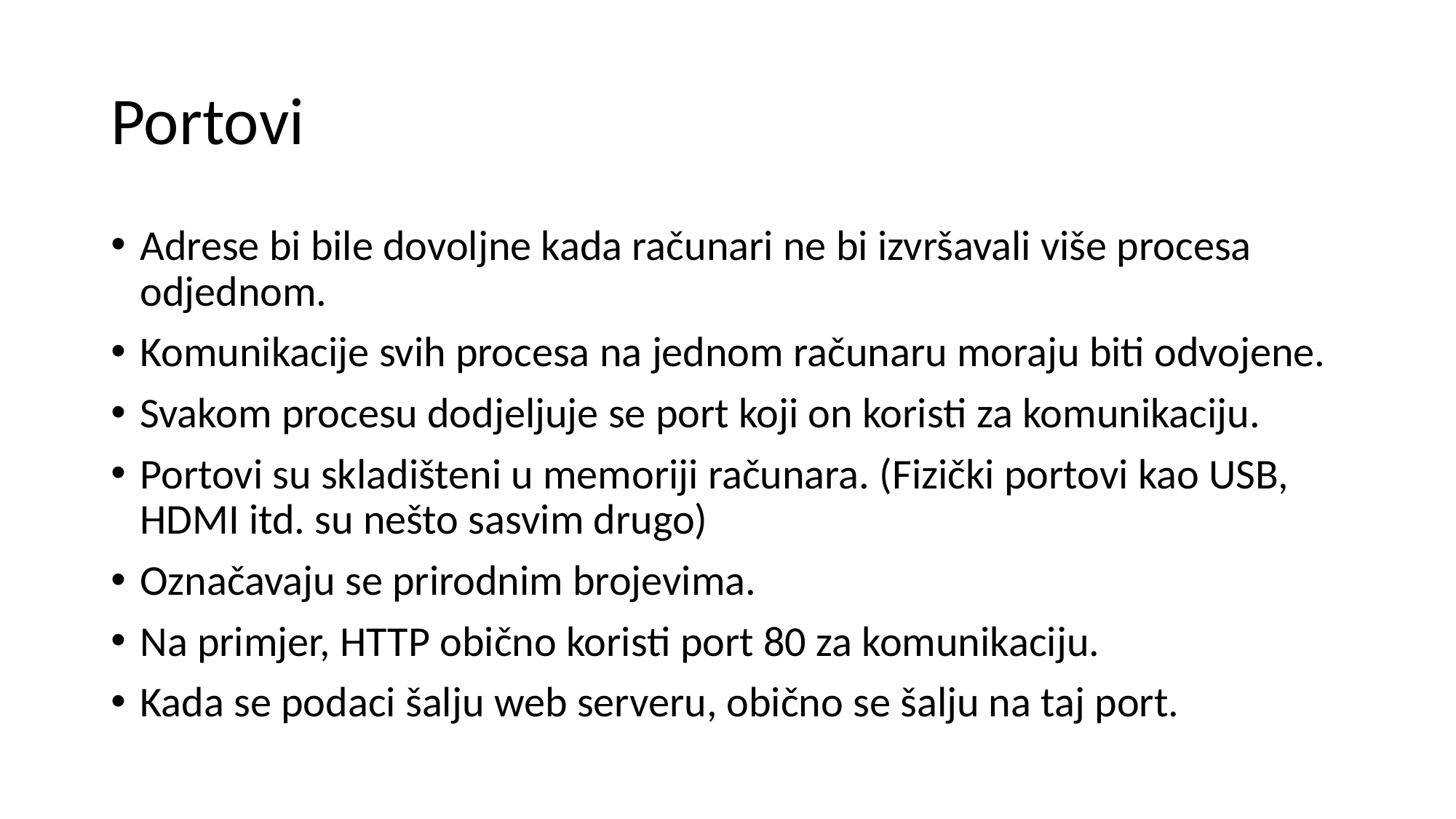

# Portovi
Adrese bi bile dovoljne kada računari ne bi izvršavali više procesa odjednom.
Komunikacije svih procesa na jednom računaru moraju biti odvojene.
Svakom procesu dodjeljuje se port koji on koristi za komunikaciju.
Portovi su skladišteni u memoriji računara. (Fizički portovi kao USB, HDMI itd. su nešto sasvim drugo)
Označavaju se prirodnim brojevima.
Na primjer, HTTP obično koristi port 80 za komunikaciju.
Kada se podaci šalju web serveru, obično se šalju na taj port.